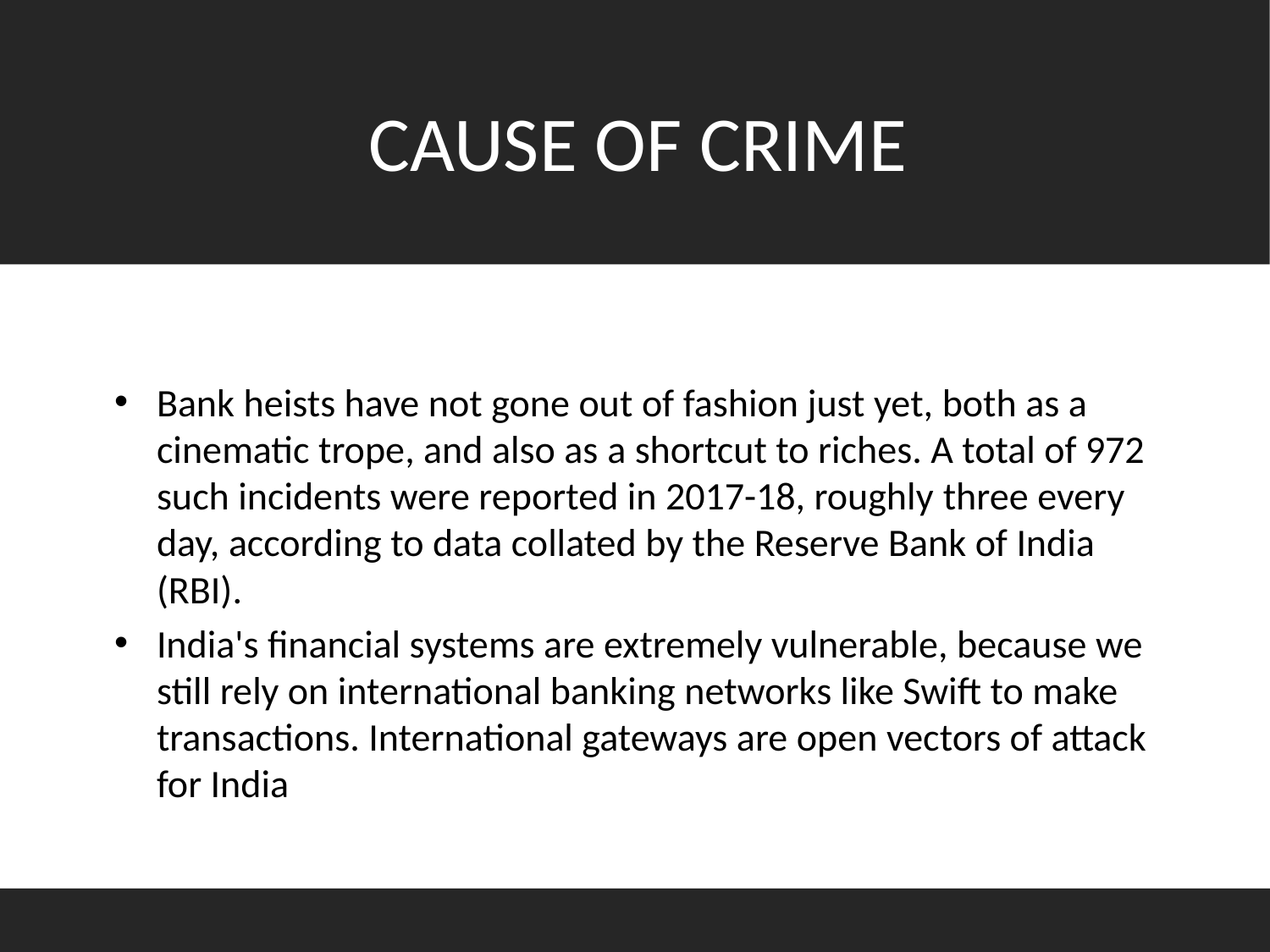

# CAUSE OF CRIME
Bank heists have not gone out of fashion just yet, both as a cinematic trope, and also as a shortcut to riches. A total of 972 such incidents were reported in 2017-18, roughly three every day, according to data collated by the Reserve Bank of India (RBI).
India's financial systems are extremely vulnerable, because we still rely on international banking networks like Swift to make transactions. International gateways are open vectors of attack for India